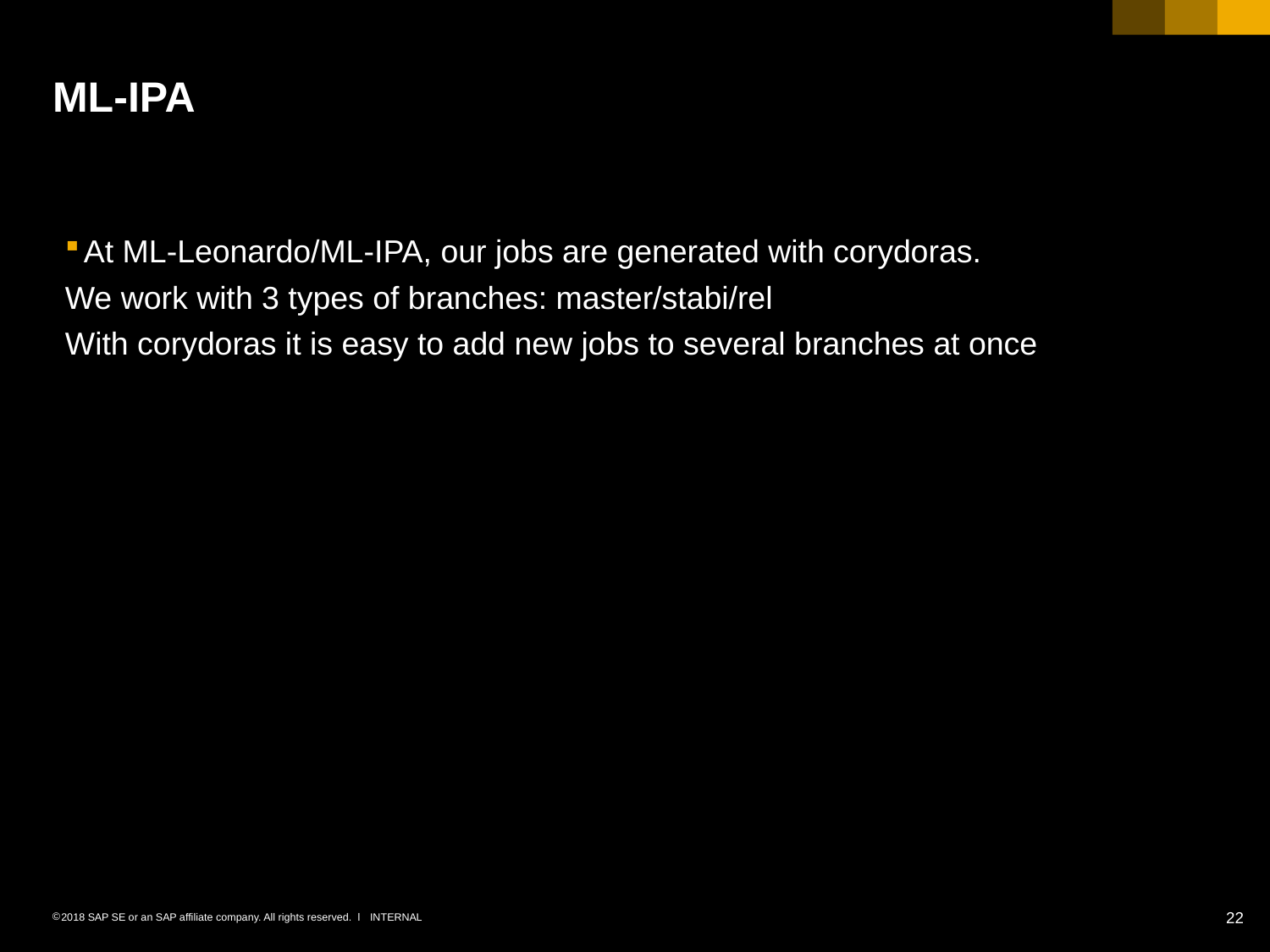

# ML-IPA
At ML-Leonardo/ML-IPA, our jobs are generated with corydoras.
We work with 3 types of branches: master/stabi/rel
With corydoras it is easy to add new jobs to several branches at once